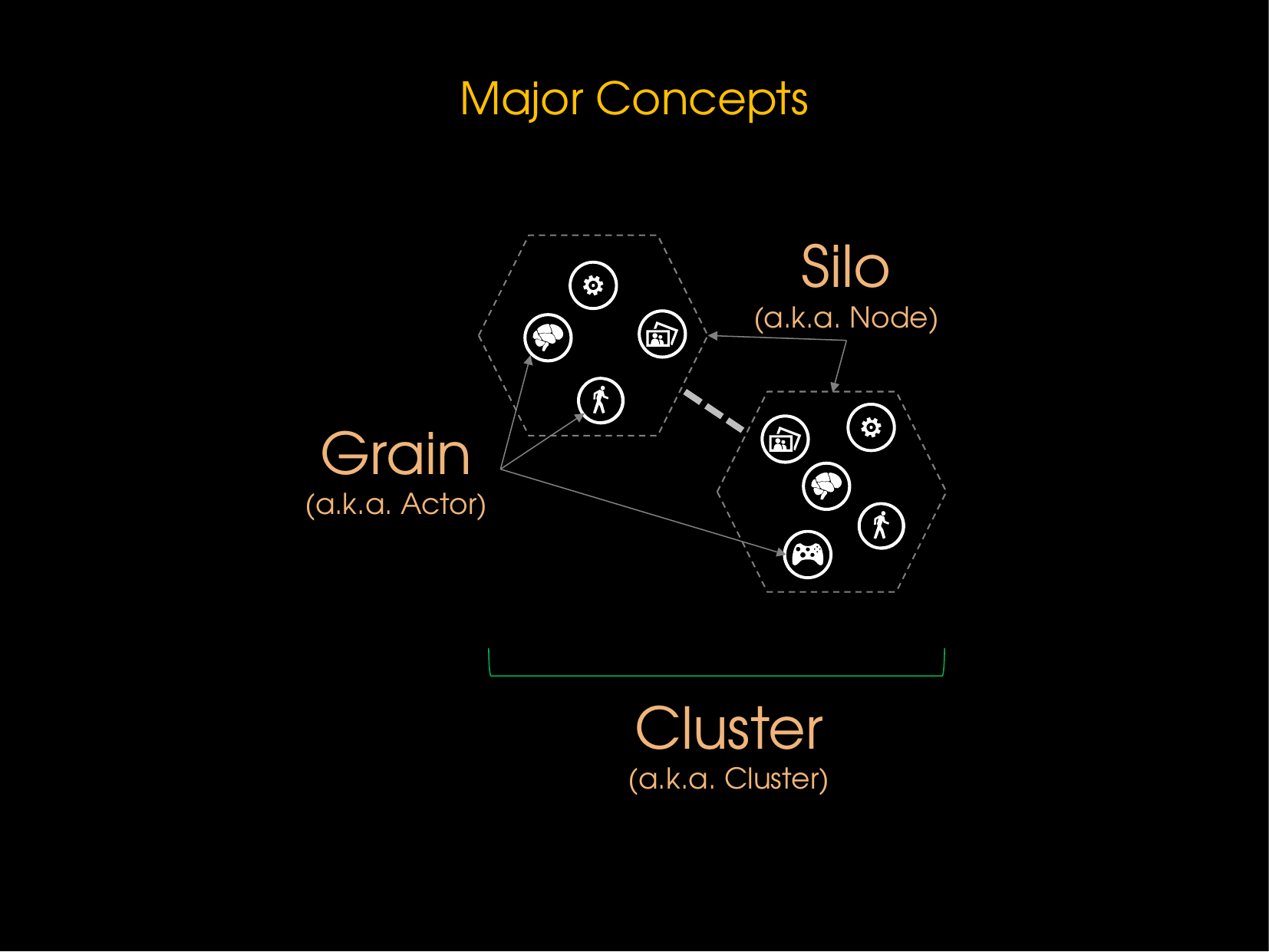

Major Concepts
Silo
(a.k.a. Node)

Grain
(a.k.a. Actor)

Cluster
(a.k.a. Cluster)